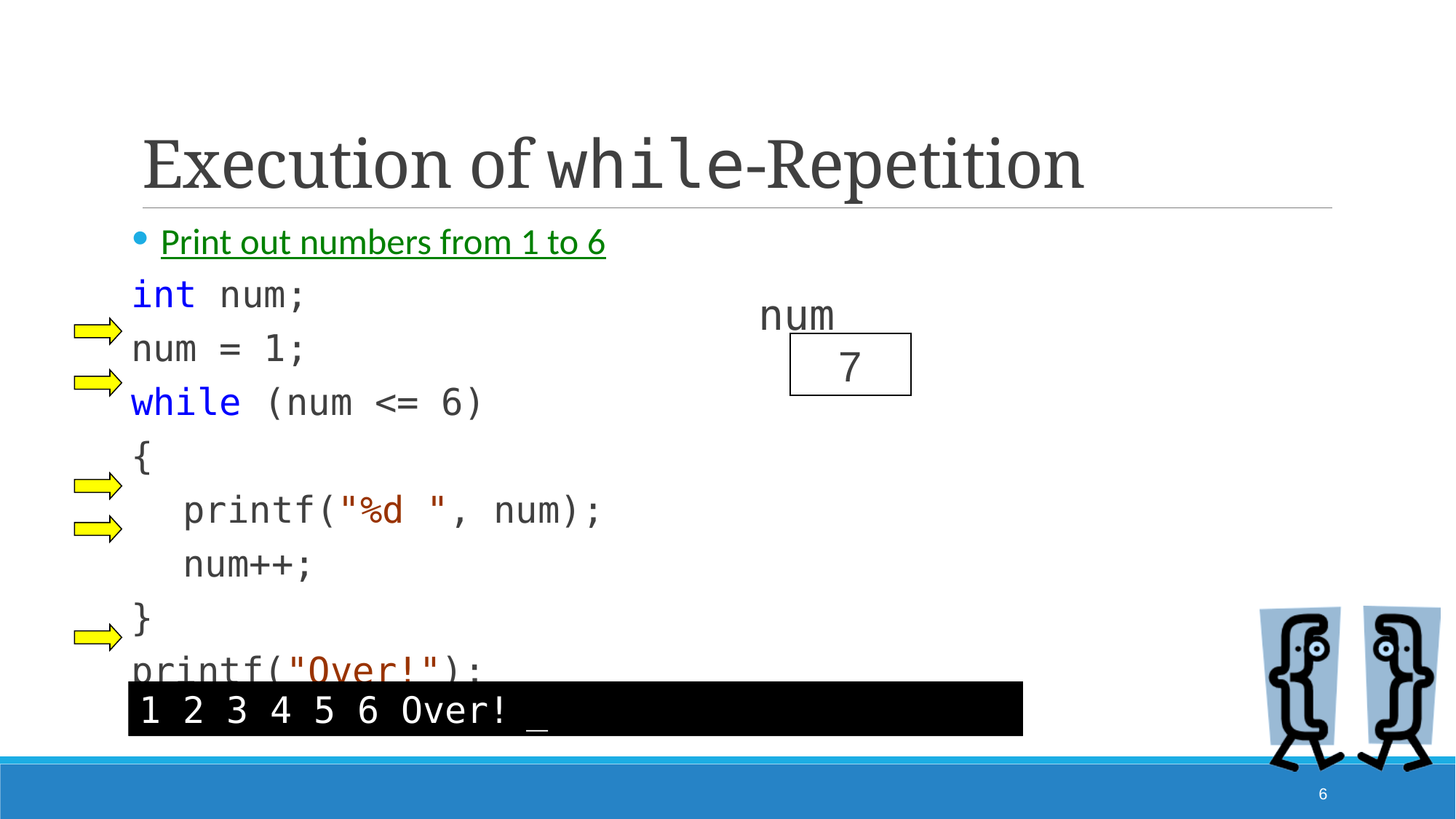

# Execution of while-Repetition
Print out numbers from 1 to 6
int num;
num = 1;
while (num <= 6)
{
	 printf("%d ", num);
	 num++;
}
printf("Over!");

num

@#*$
1
2
3
4
5
6
7

_
1
1 2
1 2 3
1 2 3 4
1 2 3 4 5
1 2 3 4 5 6
1 2 3 4 5 6 Over!
_
_
_
_
_
_
_
6